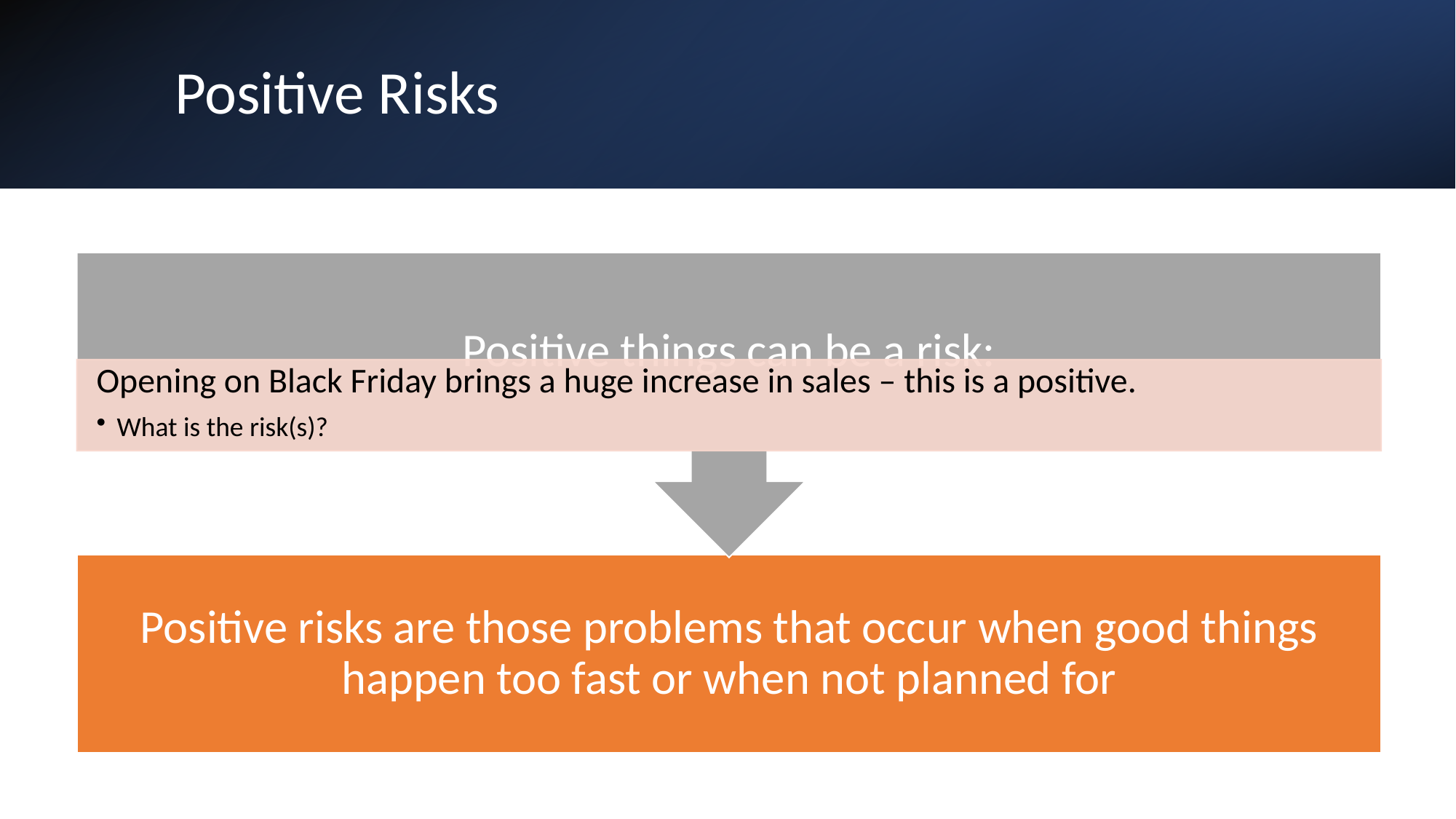

# Positive Risks
Positive risks are those problems that occur when good things happen too fast or when not planned for
Positive things can be a risk:
Opening on Black Friday brings a huge increase in sales – this is a positive.
What is the risk(s)?